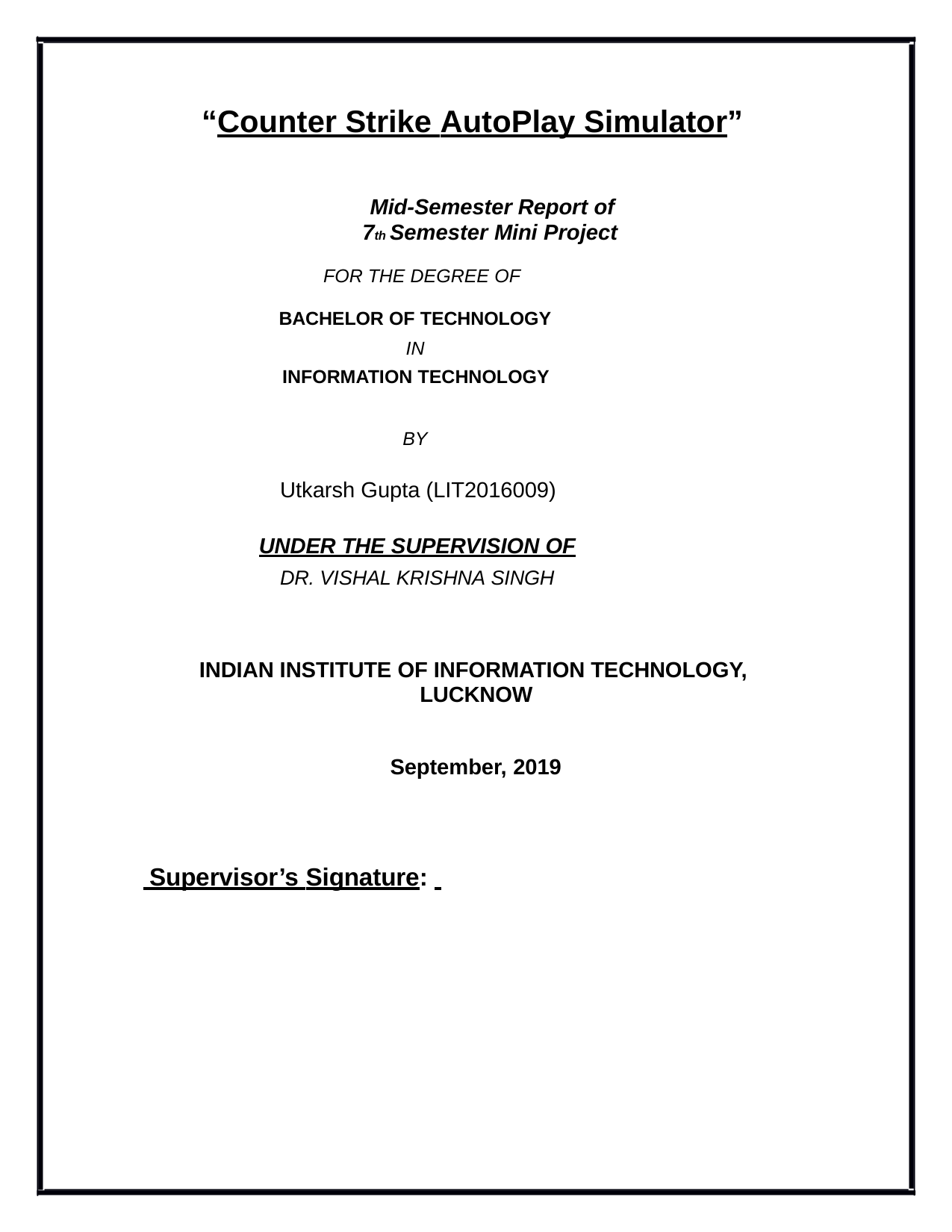

“Counter Strike AutoPlay Simulator”

Mid-Semester Report of  7th Semester Mini Project
FOR THE DEGREE OF

BACHELOR OF TECHNOLOGY
IN
INFORMATION TECHNOLOGY

BY

Utkarsh Gupta (LIT2016009)

UNDER THE SUPERVISION OF
DR. VISHAL KRISHNA SINGH
INDIAN INSTITUTE OF INFORMATION TECHNOLOGY,  LUCKNOW

September, 2019
 Supervisor’s Signature: